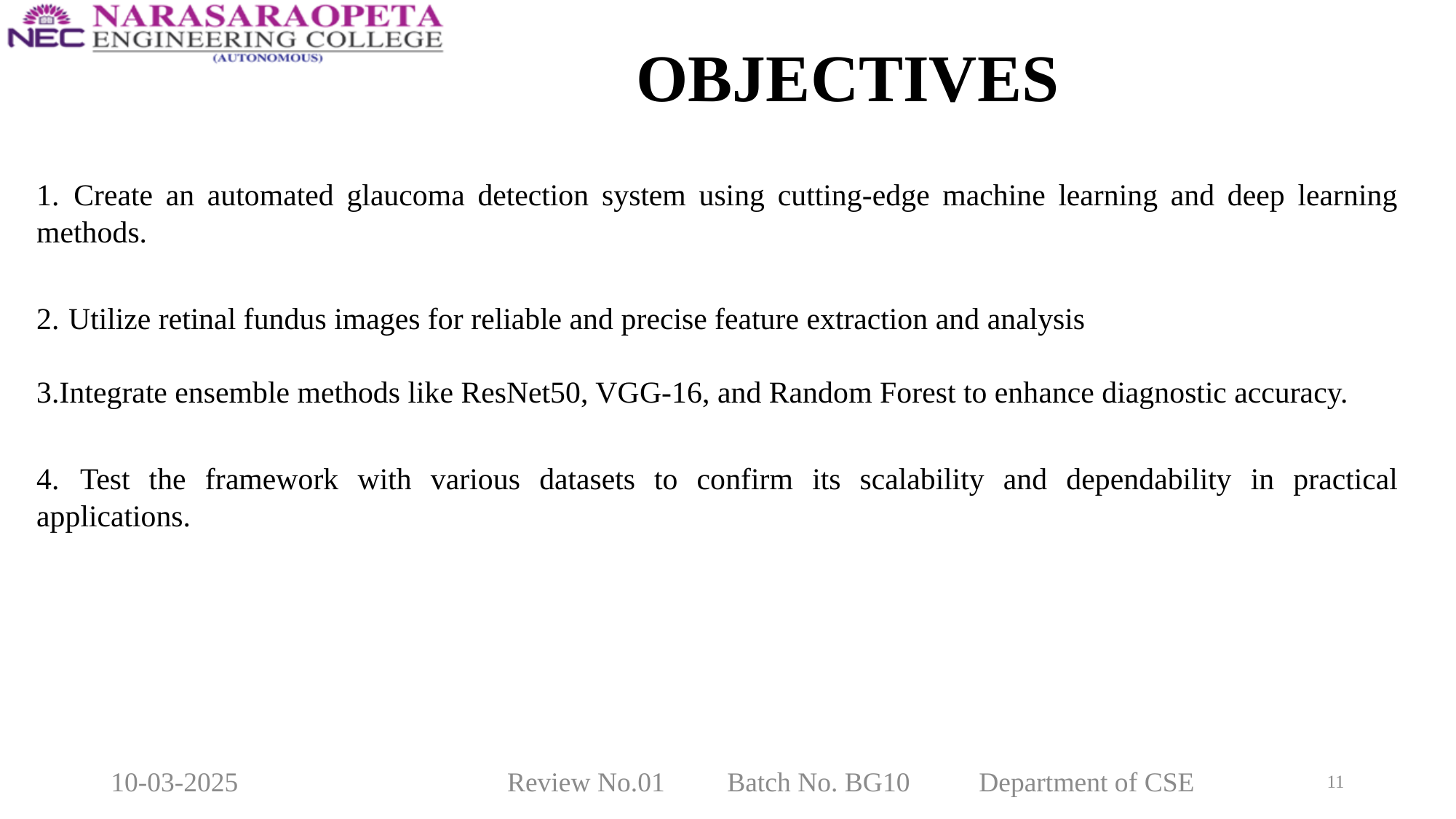

# OBJECTIVES

1. Create an automated glaucoma detection system using cutting-edge machine learning and deep learning methods.

2. Utilize retinal fundus images for reliable and precise feature extraction and analysis

3.Integrate ensemble methods like ResNet50, VGG-16, and Random Forest to enhance diagnostic accuracy.

4. Test the framework with various datasets to confirm its scalability and dependability in practical applications.
10-03-2025
Review No.01         Batch No. BG10          Department of CSE
11